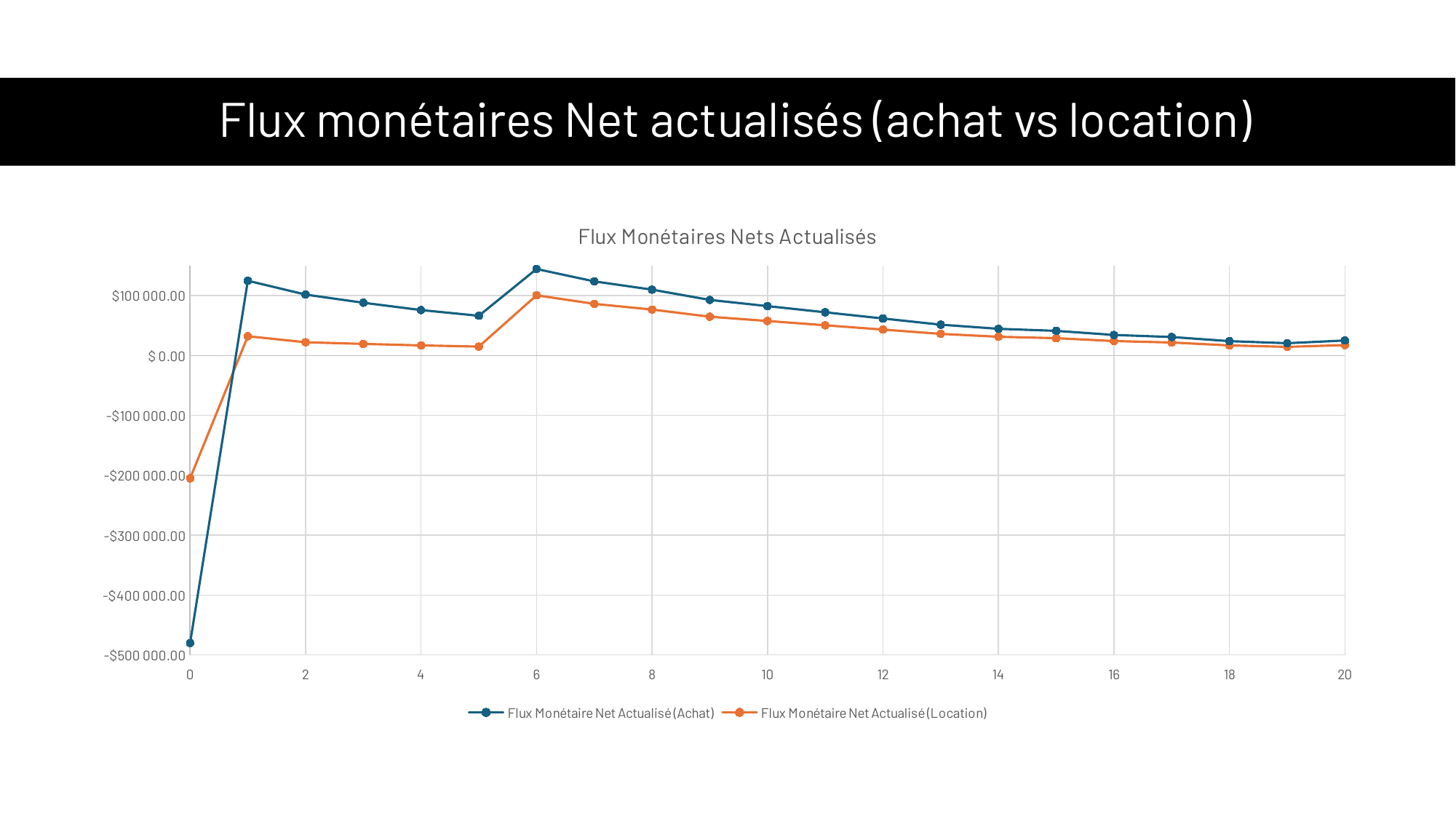

# Flux monétaires Net actualisés (achat vs location)

### Chart: Flux Monétaires Nets Actualisés

| Category | Flux Monétaire Net Actualisé (Achat) | Flux Monétaire Net Actualisé (Location) |
|---|---|---|